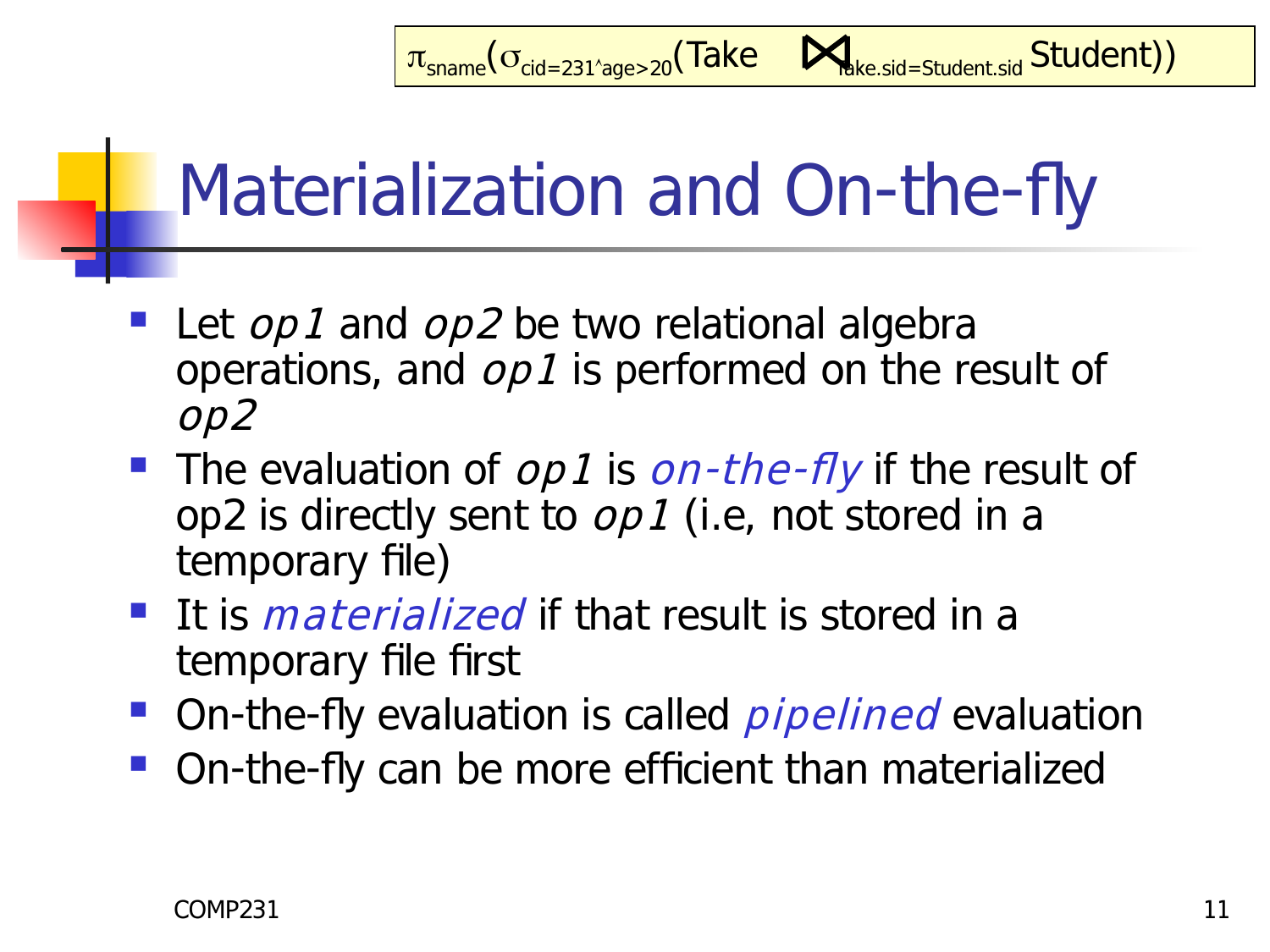

πsname(σcid=231∧age>20(Take       Take.sid=Student.sid Student))

# Materialization and On-the-fly
Let op1 and op2 be two relational algebra operations, and op1 is performed on the result of op2
The evaluation of op1 is on-the-fly if the result of op2 is directly sent to op1 (i.e, not stored in a temporary file)
It is materialized if that result is stored in a temporary file first
On-the-fly evaluation is called pipelined evaluation
On-the-fly can be more efficient than materialized
COMP231
11